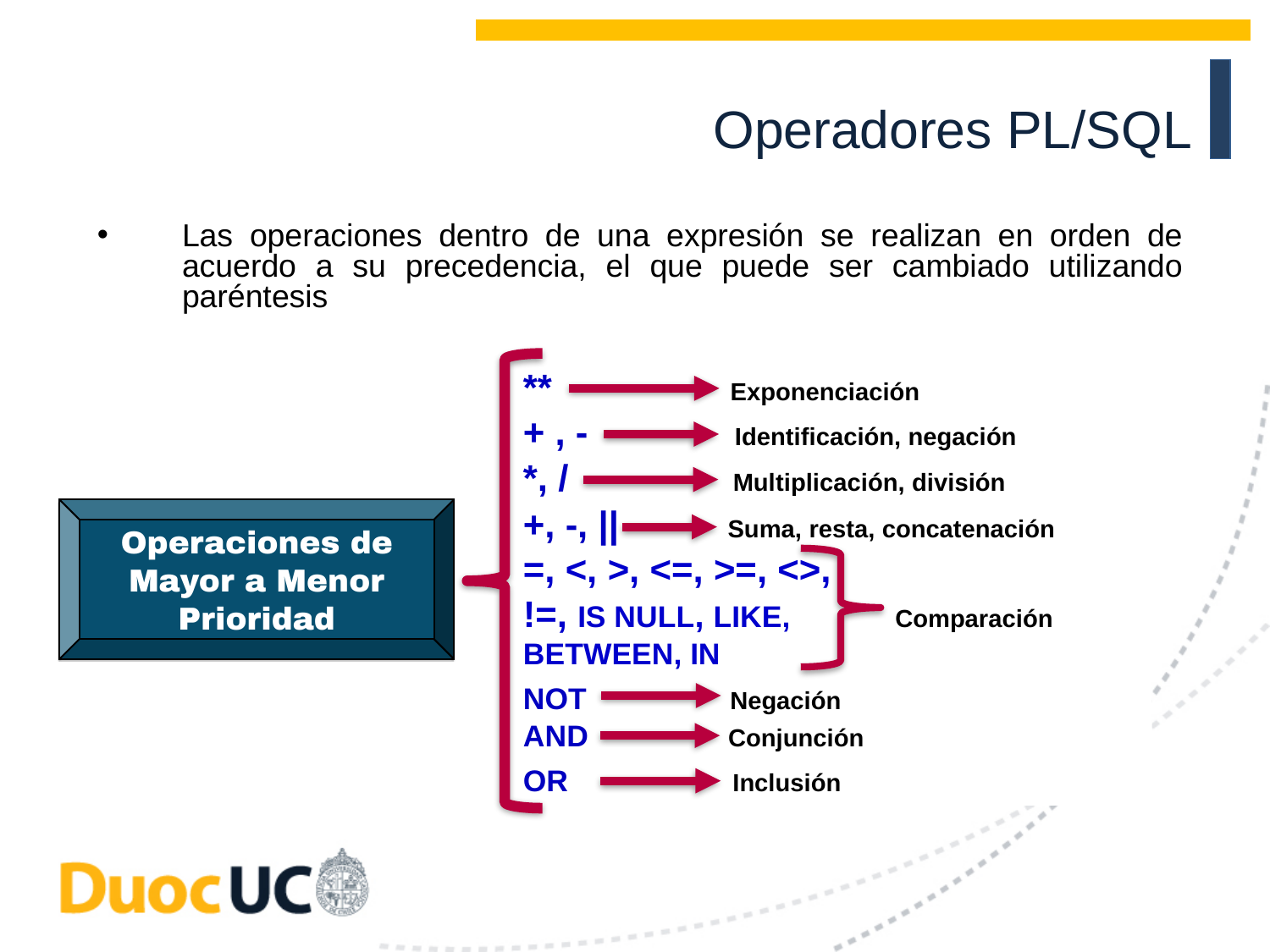

Operadores PL/SQL
Las operaciones dentro de una expresión se realizan en orden de acuerdo a su precedencia, el que puede ser cambiado utilizando paréntesis

**                         Exponenciación
+ , -                     Identificación, negación
*, /                       Multiplicación, división
+, -, ||               Suma, resta, concatenación
=, <, >, <=, >=, <>,
!=, IS NULL, LIKE,               Comparación
BETWEEN, IN
NOT                    Negación
AND                    Conjunción
OR                       Inclusión

Operaciones de Mayor a Menor Prioridad